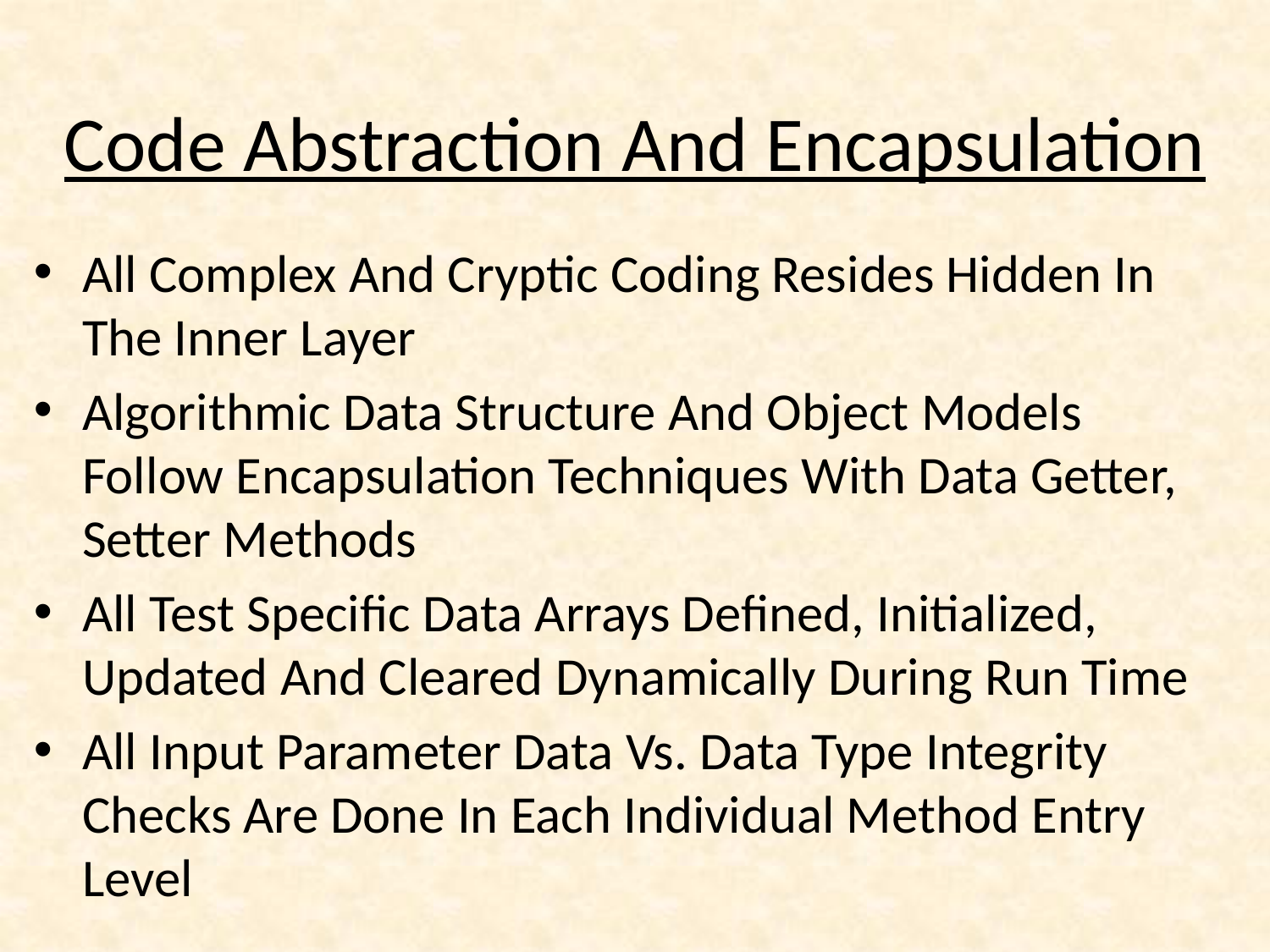

# Code Abstraction And Encapsulation
All Complex And Cryptic Coding Resides Hidden In The Inner Layer
Algorithmic Data Structure And Object Models Follow Encapsulation Techniques With Data Getter, Setter Methods
All Test Specific Data Arrays Defined, Initialized, Updated And Cleared Dynamically During Run Time
All Input Parameter Data Vs. Data Type Integrity Checks Are Done In Each Individual Method Entry Level